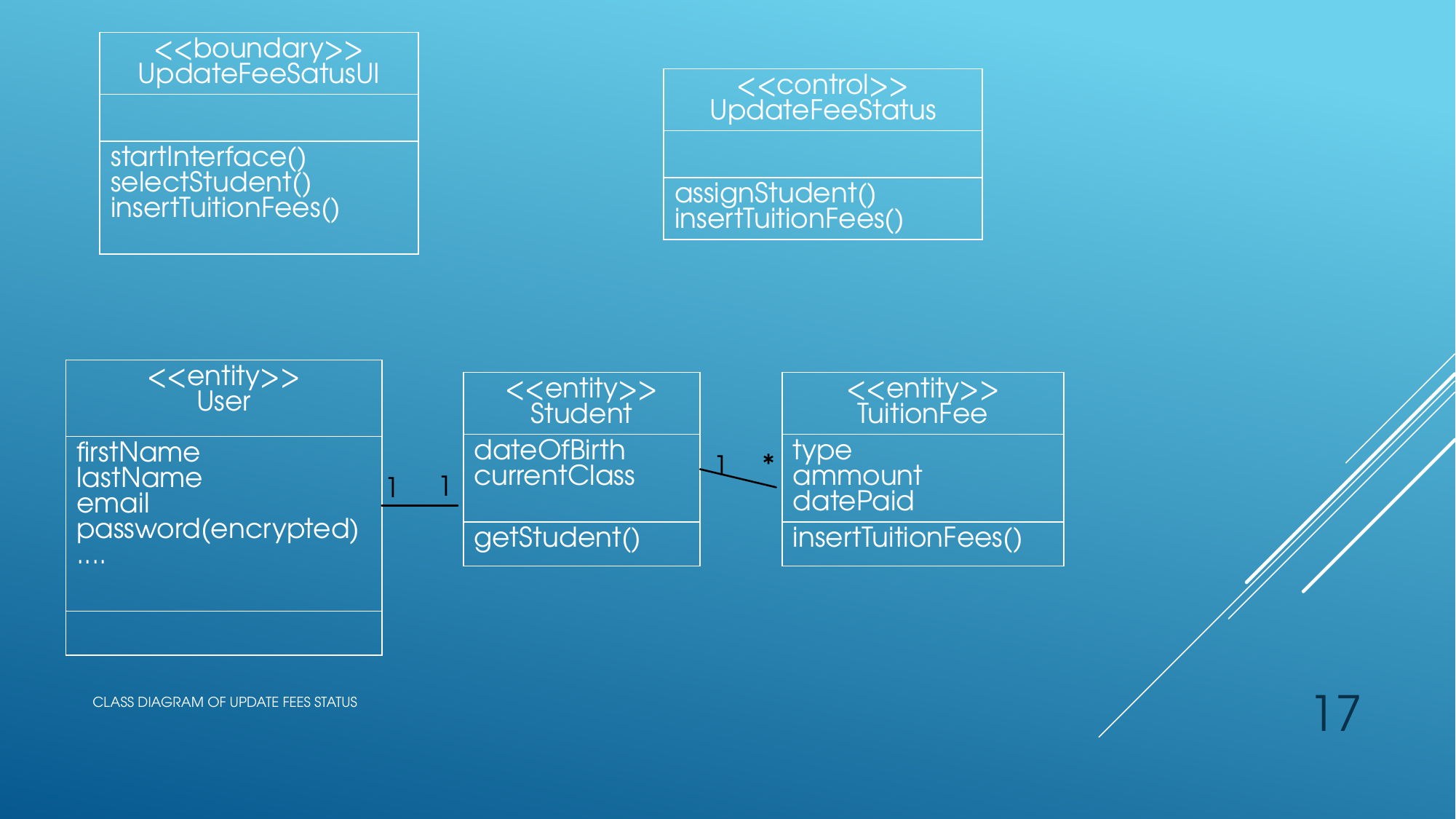

| <<boundary>> UpdateFeeSatusUI |
| --- |
|  |
| startInterface() selectStudent() insertTuitionFees() |
| <<control>> UpdateFeeStatus |
| --- |
|  |
| assignStudent() insertTuitionFees() |
| <<entity>> User |
| --- |
| firstName lastName email password(encrypted) .... |
|  |
| <<entity>> Student |
| --- |
| dateOfBirth currentClass |
| getStudent() |
| <<entity>> TuitionFee |
| --- |
| type ammount datePaid |
| insertTuitionFees() |
*
1
1
1
17
# Class diagram of update fees status